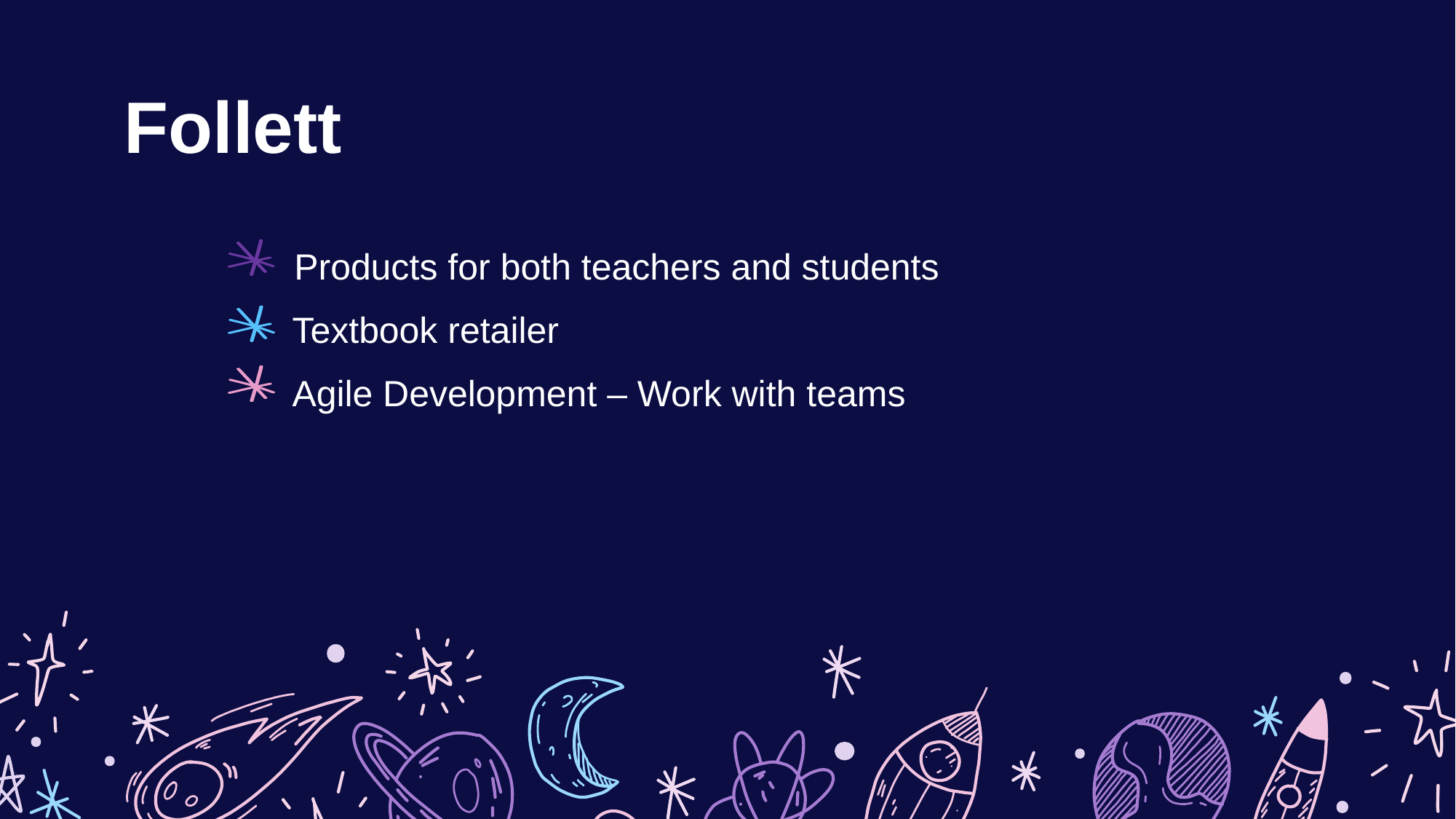

Follett
Products for both teachers and students

Textbook retailer

Agile Development – Work with teams